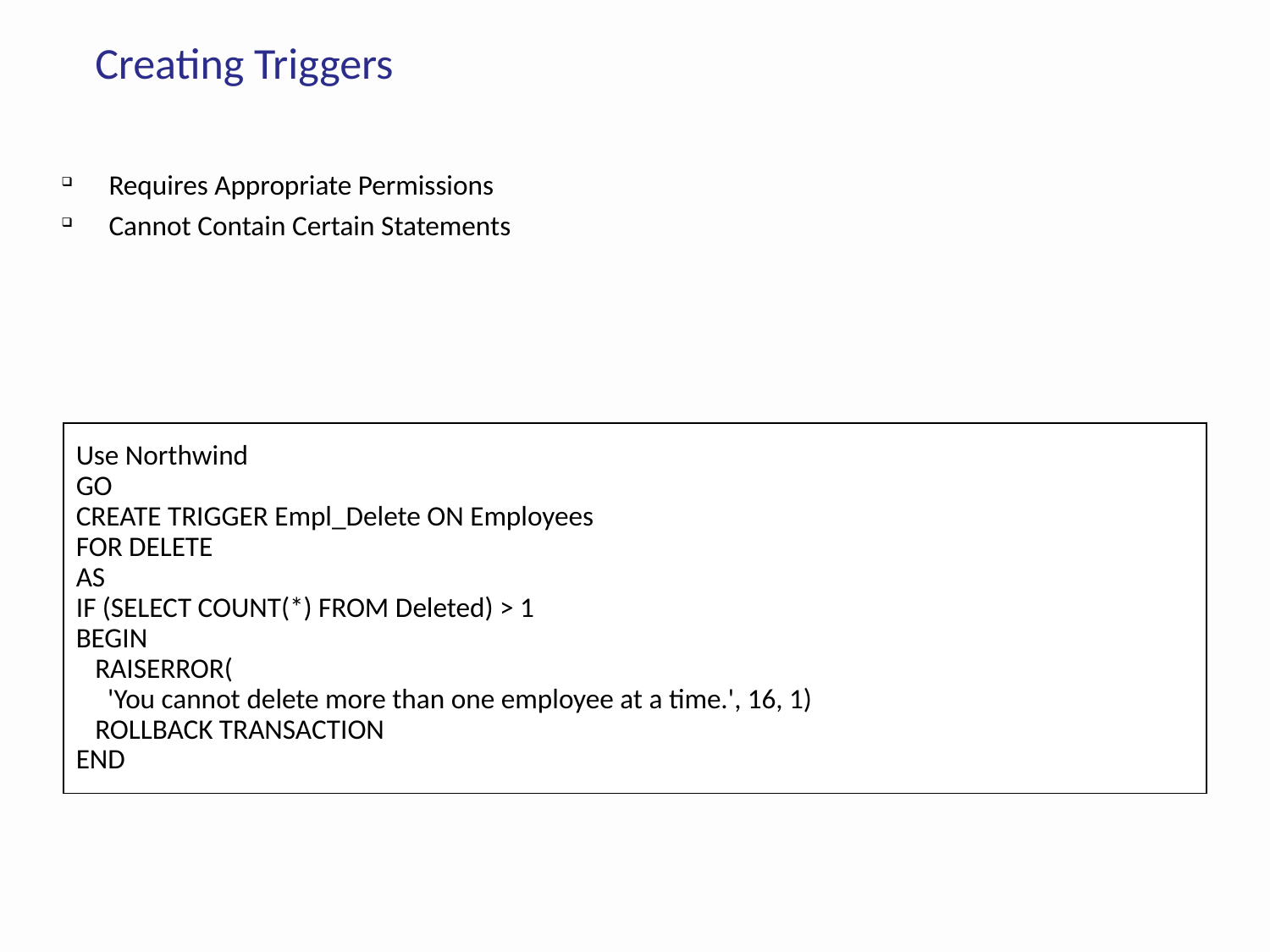

# Creating Triggers
Requires Appropriate Permissions
Cannot Contain Certain Statements
Use Northwind
GO
CREATE TRIGGER Empl_Delete ON Employees
FOR DELETE
AS
IF (SELECT COUNT(*) FROM Deleted) > 1
BEGIN
   RAISERROR(
     'You cannot delete more than one employee at a time.', 16, 1)
   ROLLBACK TRANSACTION
END